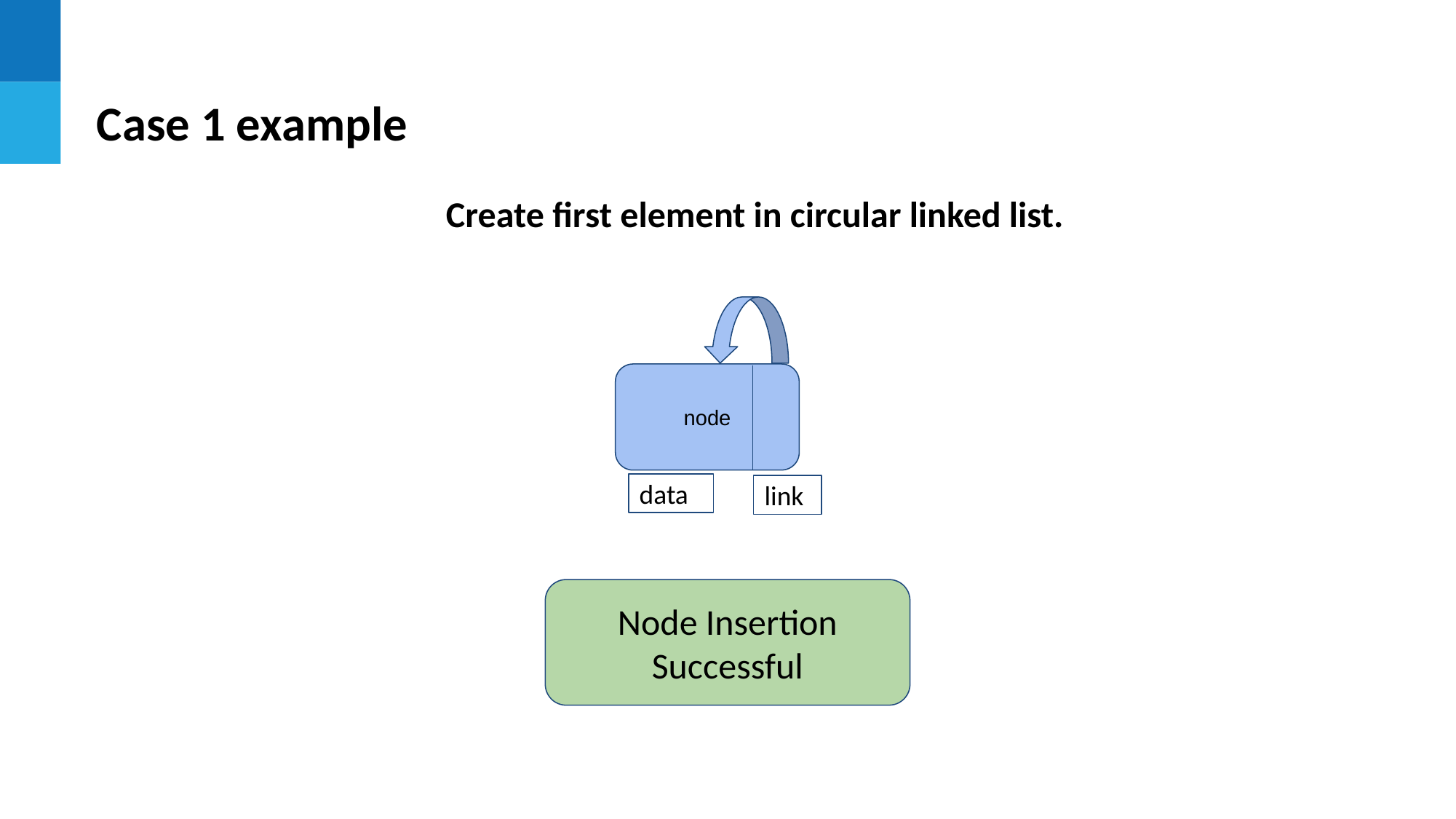

Case 1 example
Create first element in circular linked list.

node
data
link
Node Insertion Successful